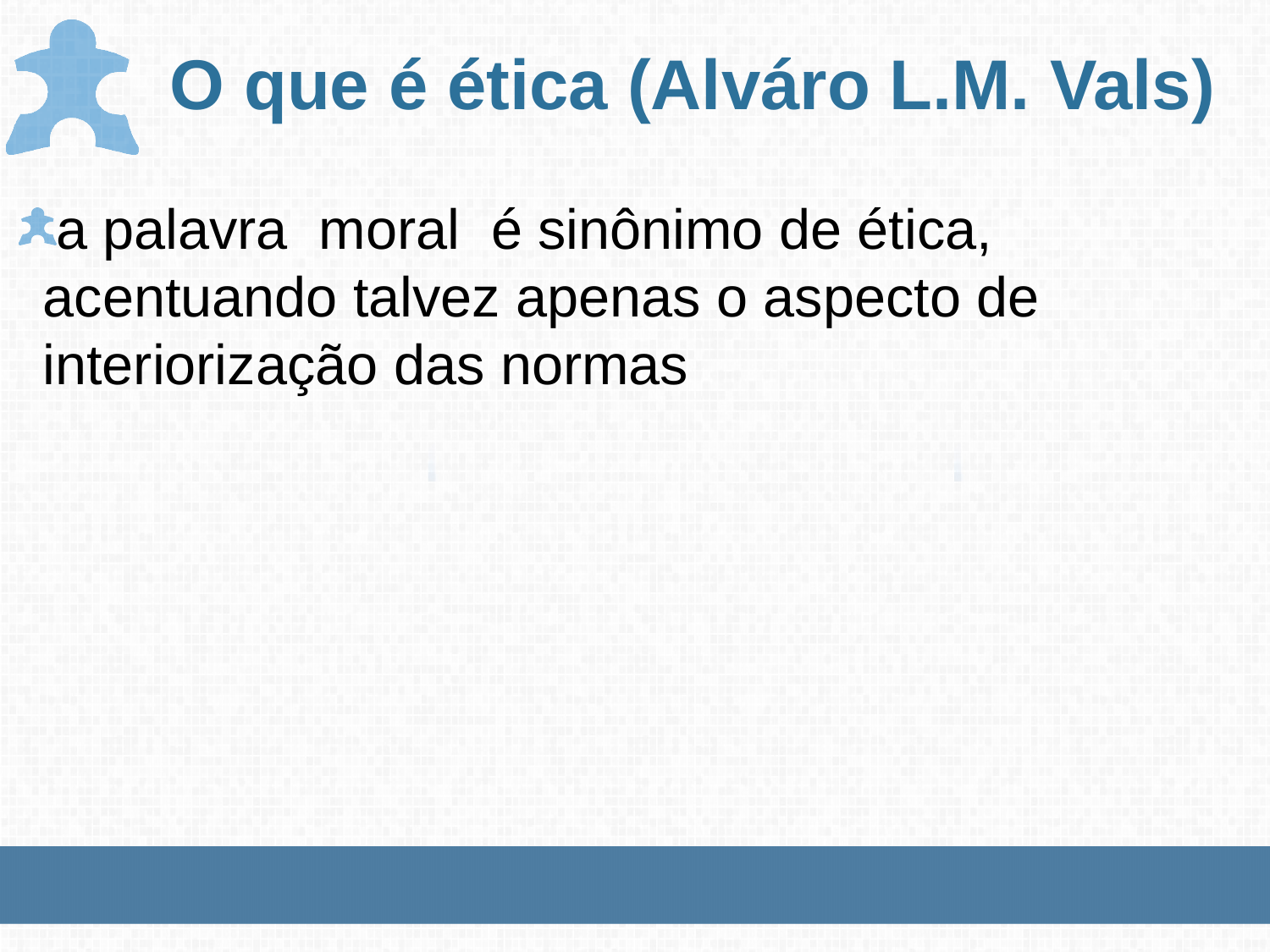

# O que é ética (Alváro L.M. Vals)
a palavra  moral  é sinônimo de ética, acentuando talvez apenas o aspecto de interiorização das normas